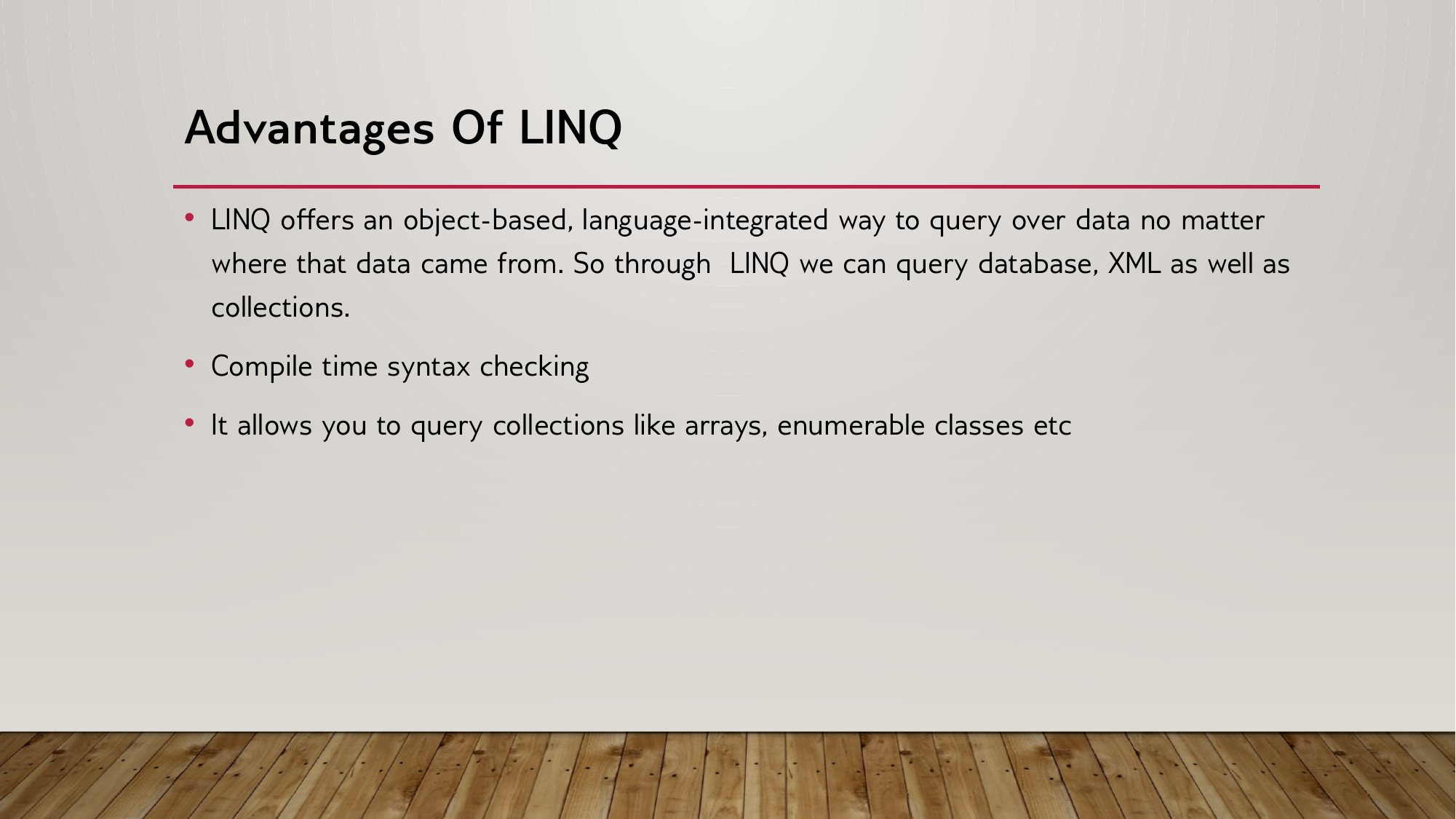

# Advantages Of LINQ
LINQ offers an object-based, language-integrated way to query over data no matter where that data came from. So through  LINQ we can query database, XML as well as collections.
Compile time syntax checking
It allows you to query collections like arrays, enumerable classes etc